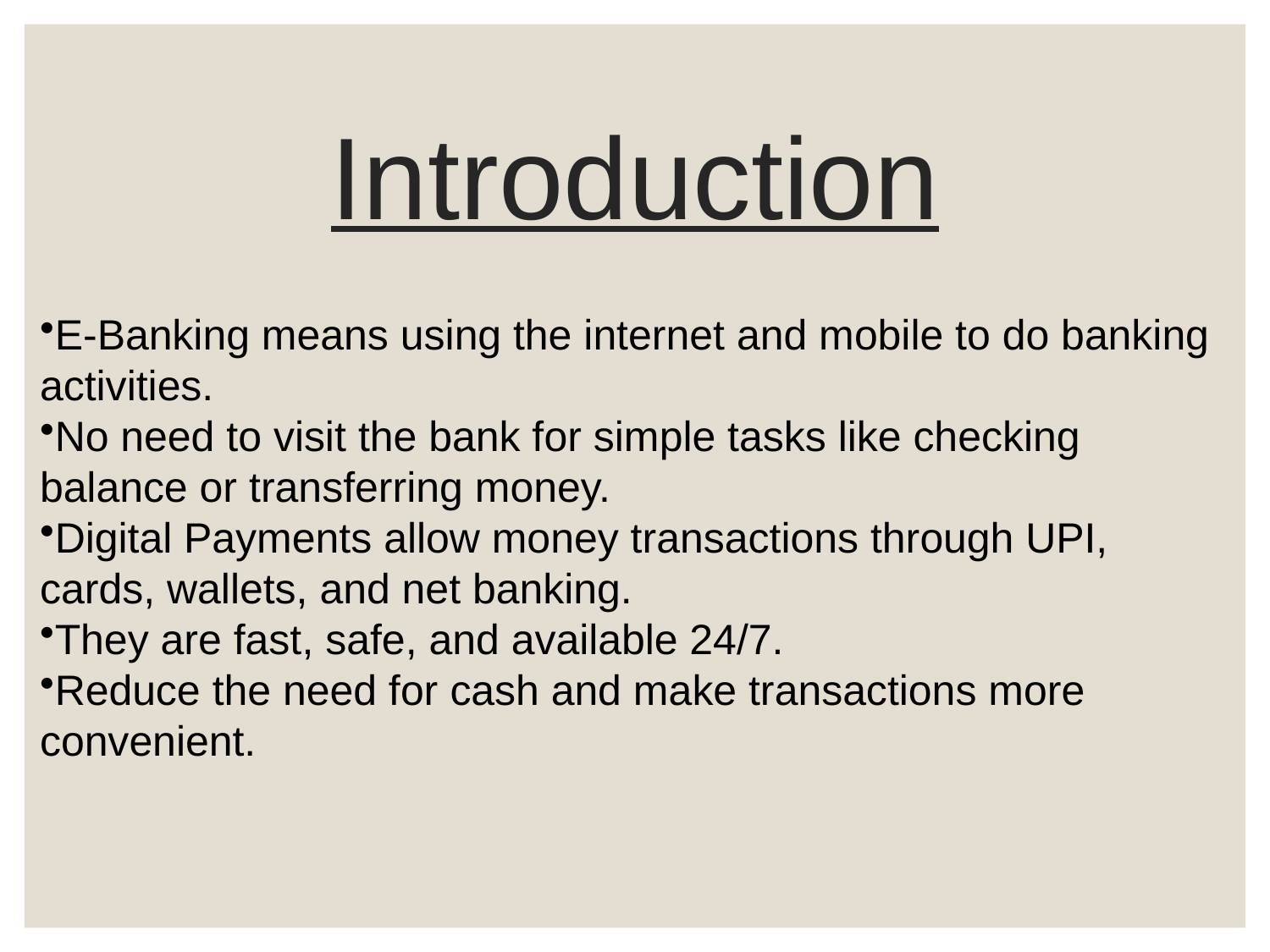

# Introduction
E-Banking means using the internet and mobile to do banking activities.
No need to visit the bank for simple tasks like checking balance or transferring money.
Digital Payments allow money transactions through UPI, cards, wallets, and net banking.
They are fast, safe, and available 24/7.
Reduce the need for cash and make transactions more convenient.